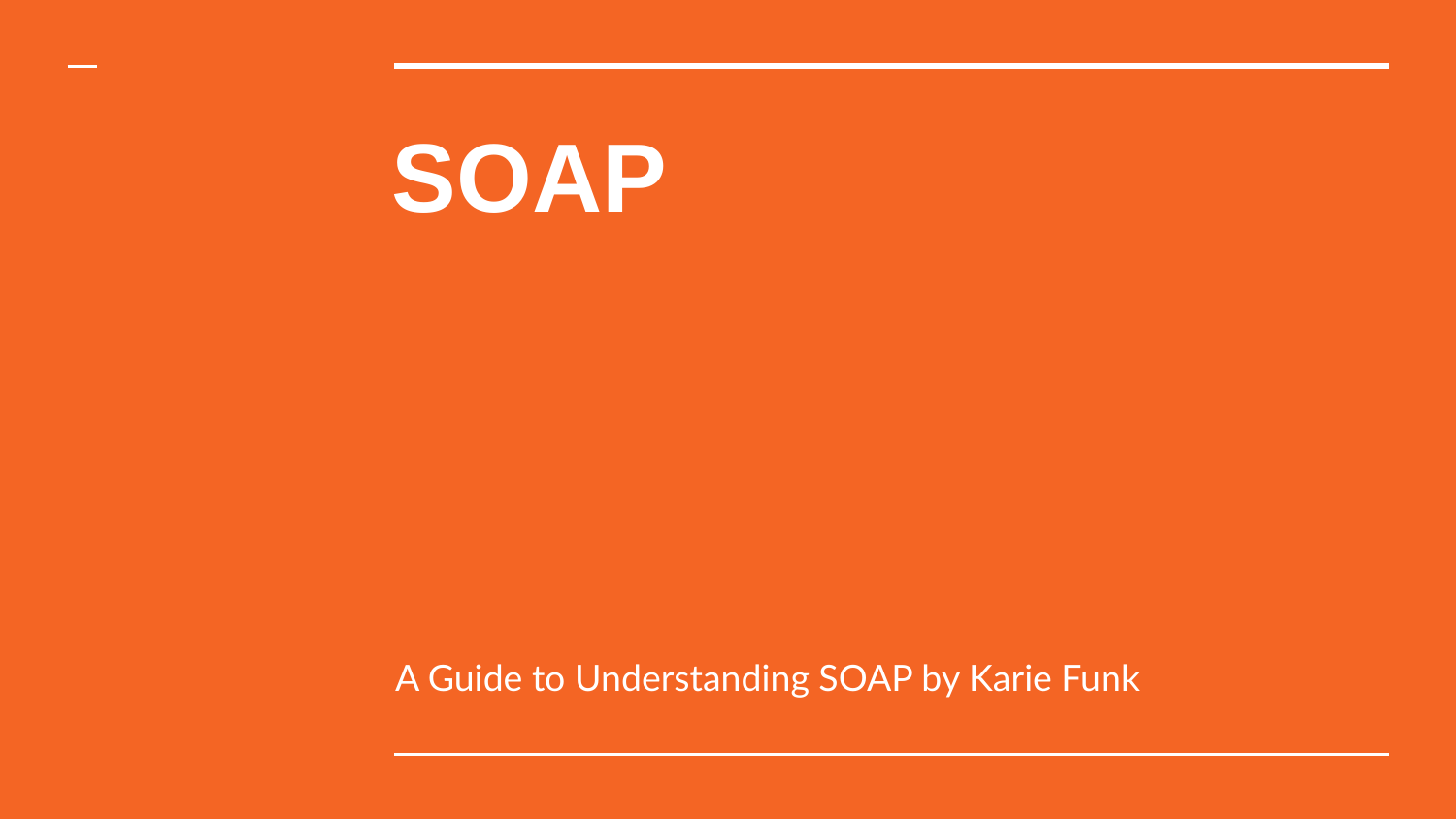

# SOAP
A Guide to Understanding SOAP by Karie Funk